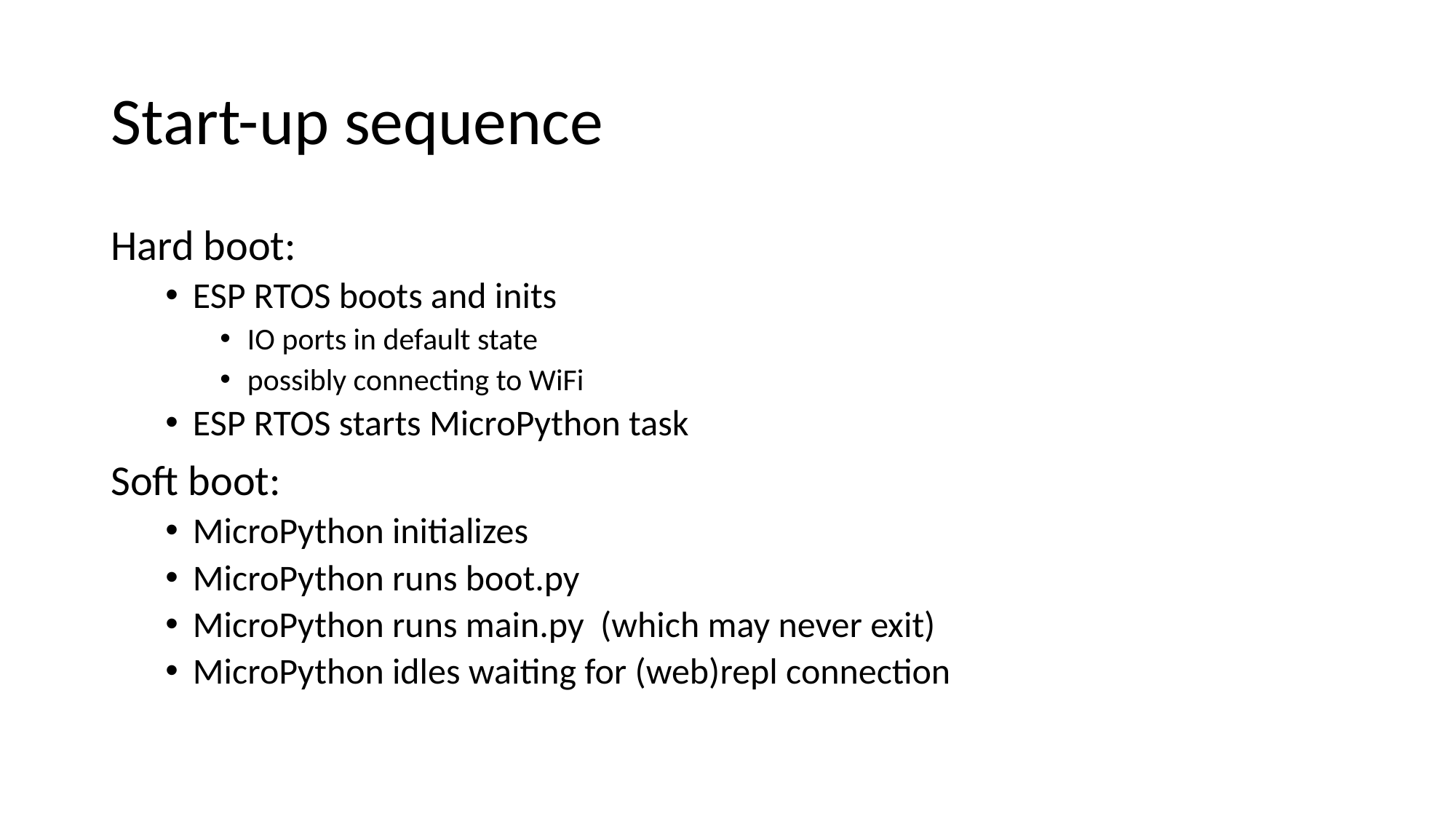

# Start-up sequence
Hard boot:
ESP RTOS boots and inits
IO ports in default state
possibly connecting to WiFi
ESP RTOS starts MicroPython task
Soft boot:
MicroPython initializes
MicroPython runs boot.py
MicroPython runs main.py  (which may never exit)
MicroPython idles waiting for (web)repl connection